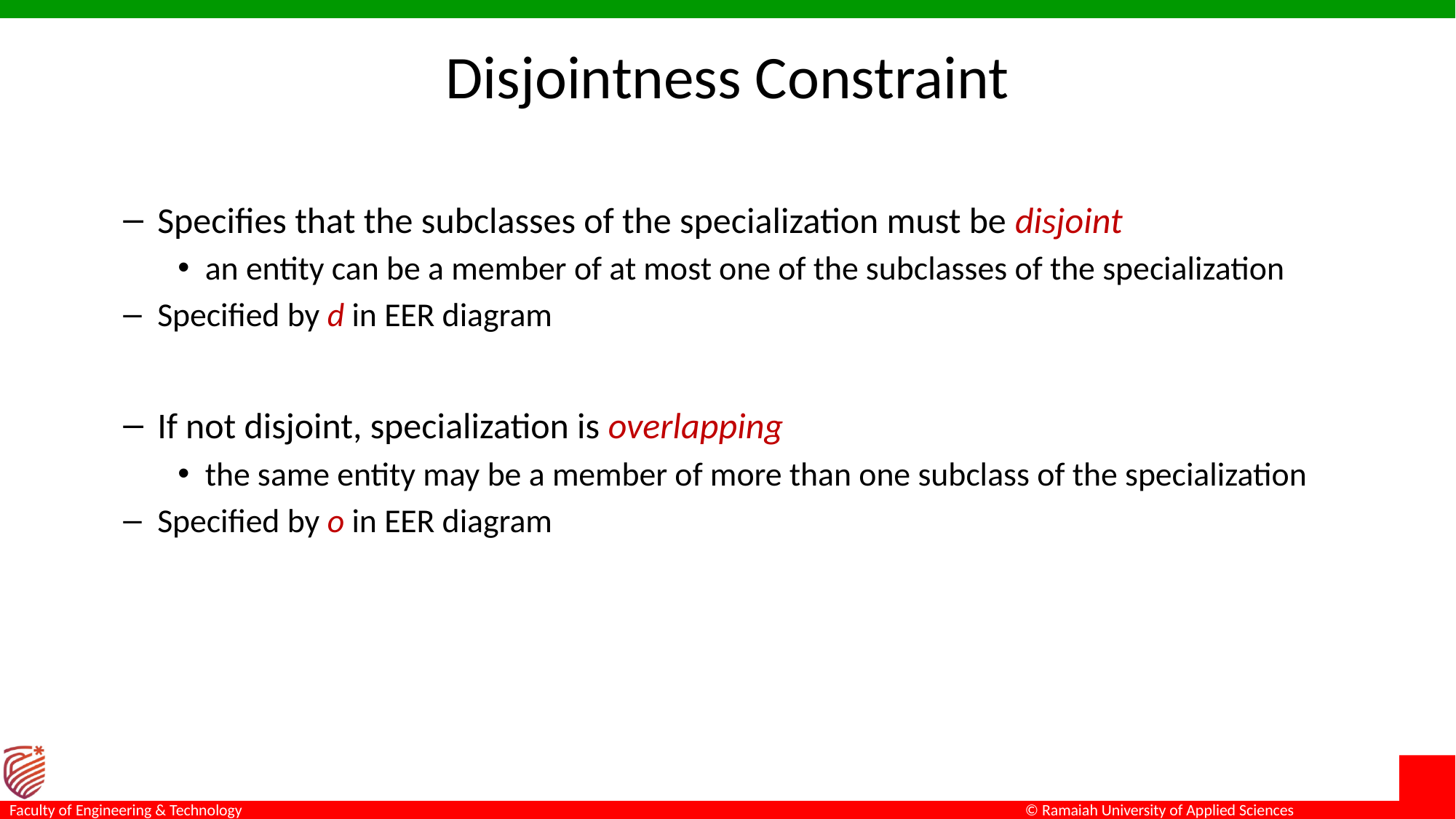

# Disjointness Constraint
Specifies that the subclasses of the specialization must be disjoint
an entity can be a member of at most one of the subclasses of the specialization
Specified by d in EER diagram

If not disjoint, specialization is overlapping
the same entity may be a member of more than one subclass of the specialization
Specified by o in EER diagram